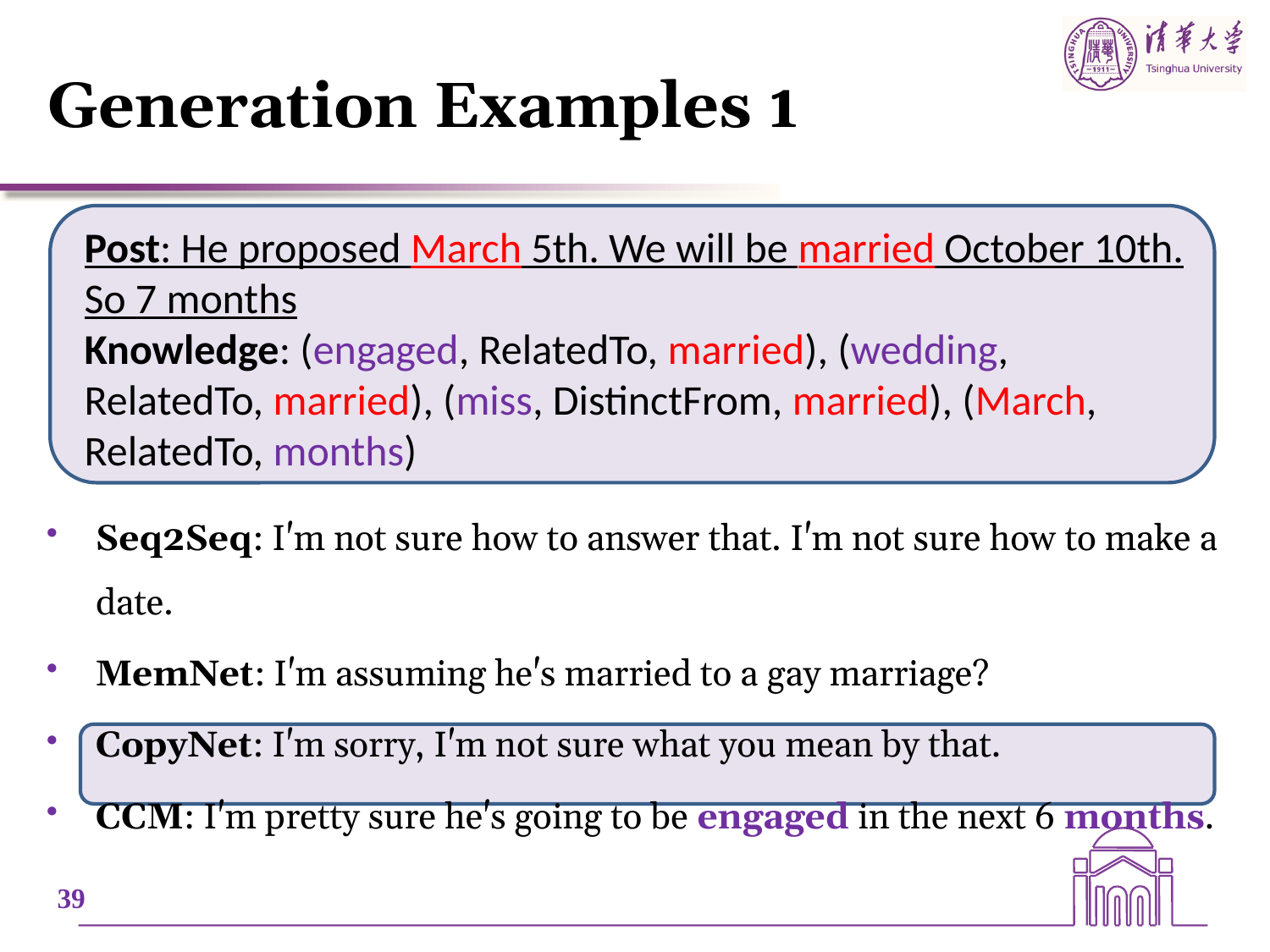

# Generation Examples 1

Post: He proposed March 5th. We will be married October 10th. So 7 months
Knowledge: (engaged, RelatedTo, married), (wedding, RelatedTo, married), (miss, DistinctFrom, married), (March, RelatedTo, months)

Seq2Seq: I'm not sure how to answer that. I'm not sure how to make a date.
MemNet: I'm assuming he's married to a gay marriage?
CopyNet: I'm sorry, I'm not sure what you mean by that.
CCM: I'm pretty sure he's going to be engaged in the next 6 months.